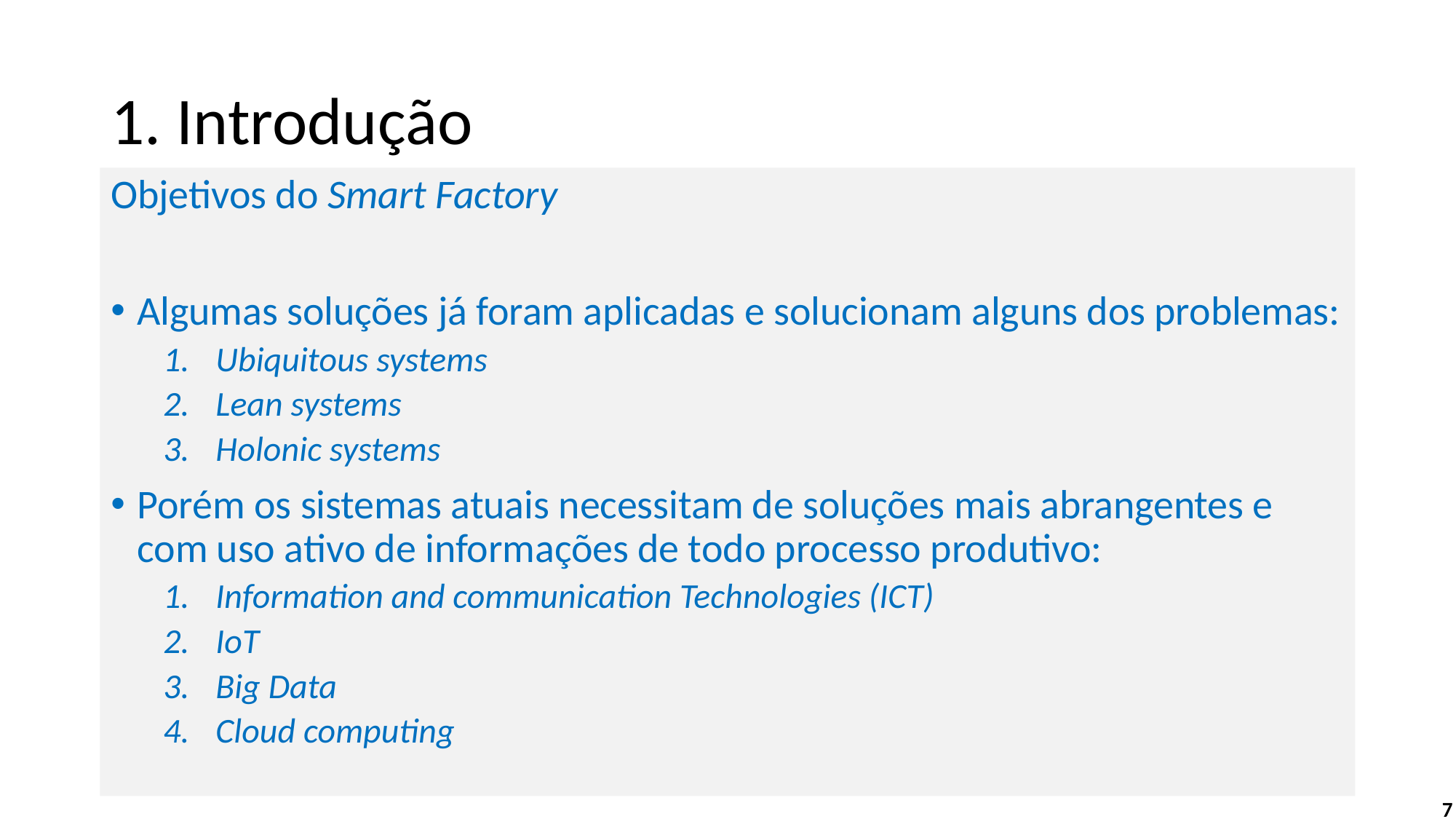

# 1. Introdução
Objetivos do Smart Factory

Algumas soluções já foram aplicadas e solucionam alguns dos problemas:
Ubiquitous systems
Lean systems
Holonic systems
Porém os sistemas atuais necessitam de soluções mais abrangentes e com uso ativo de informações de todo processo produtivo:
Information and communication Technologies (ICT)
IoT
Big Data
Cloud computing